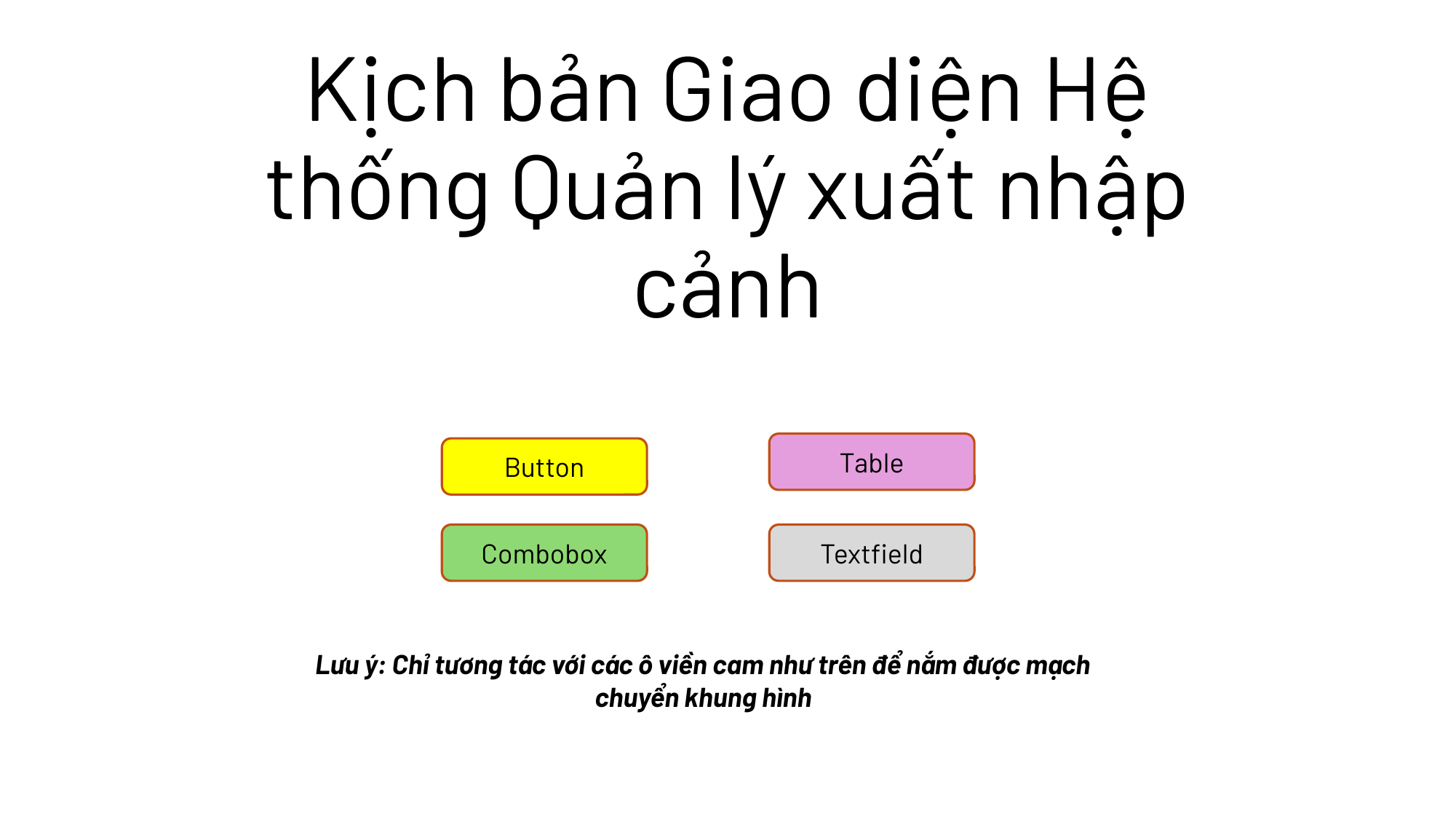

# Kịch bản Giao diện Hệ thống Quản lý xuất nhập cảnh
Table
Button
Combobox
Textfield
Lưu ý: Chỉ tương tác với các ô viền cam như trên để nắm được mạch chuyển khung hình